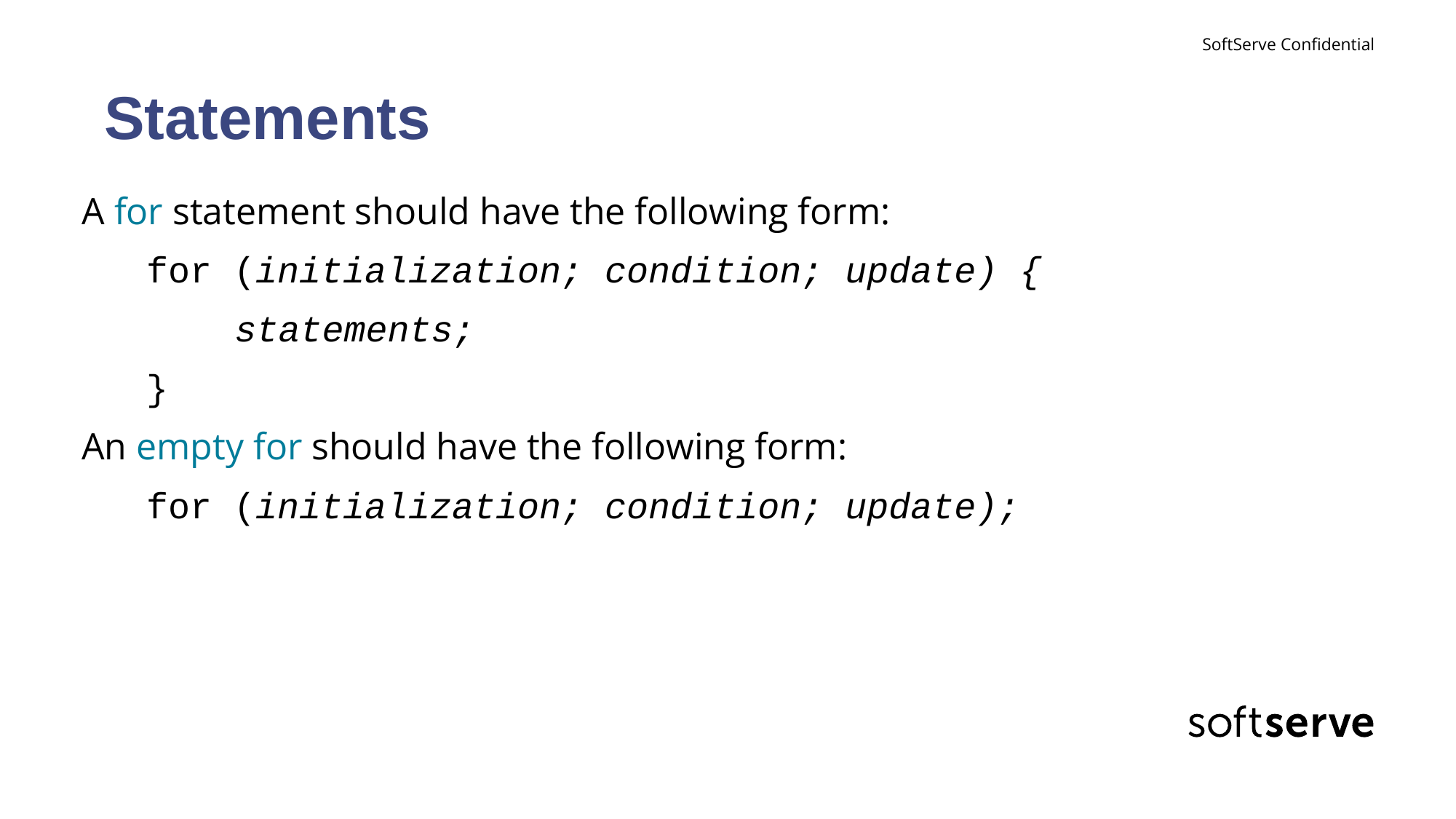

# Statements
A for statement should have the following form:
for (initialization; condition; update) {
	  statements;
}
An empty for should have the following form:
for (initialization; condition; update);